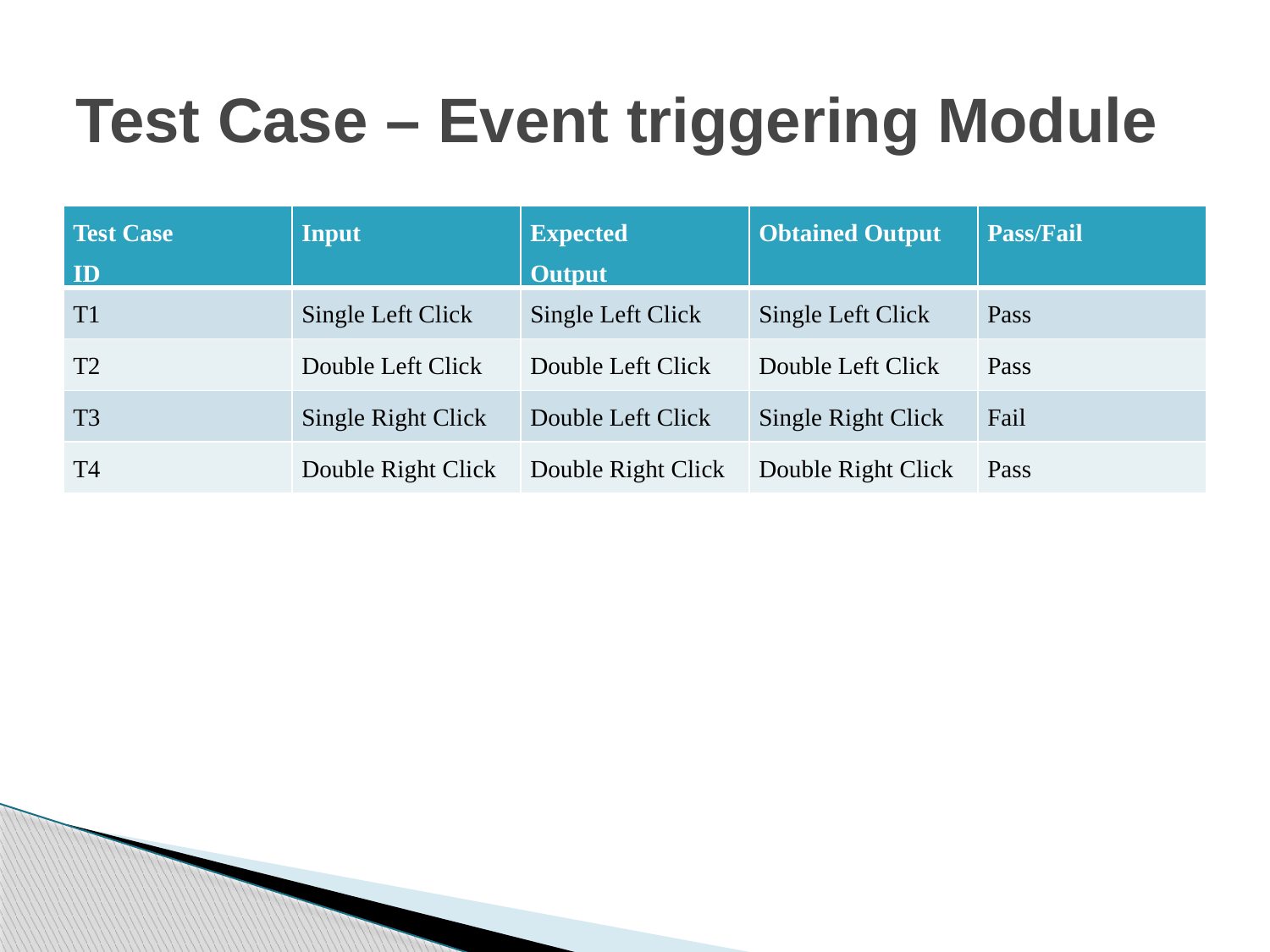

# Test Case – Event triggering Module
| Test Case ID | Input | Expected Output | Obtained Output | Pass/Fail |
| --- | --- | --- | --- | --- |
| T1 | Single Left Click | Single Left Click | Single Left Click | Pass |
| T2 | Double Left Click | Double Left Click | Double Left Click | Pass |
| T3 | Single Right Click | Double Left Click | Single Right Click | Fail |
| T4 | Double Right Click | Double Right Click | Double Right Click | Pass |